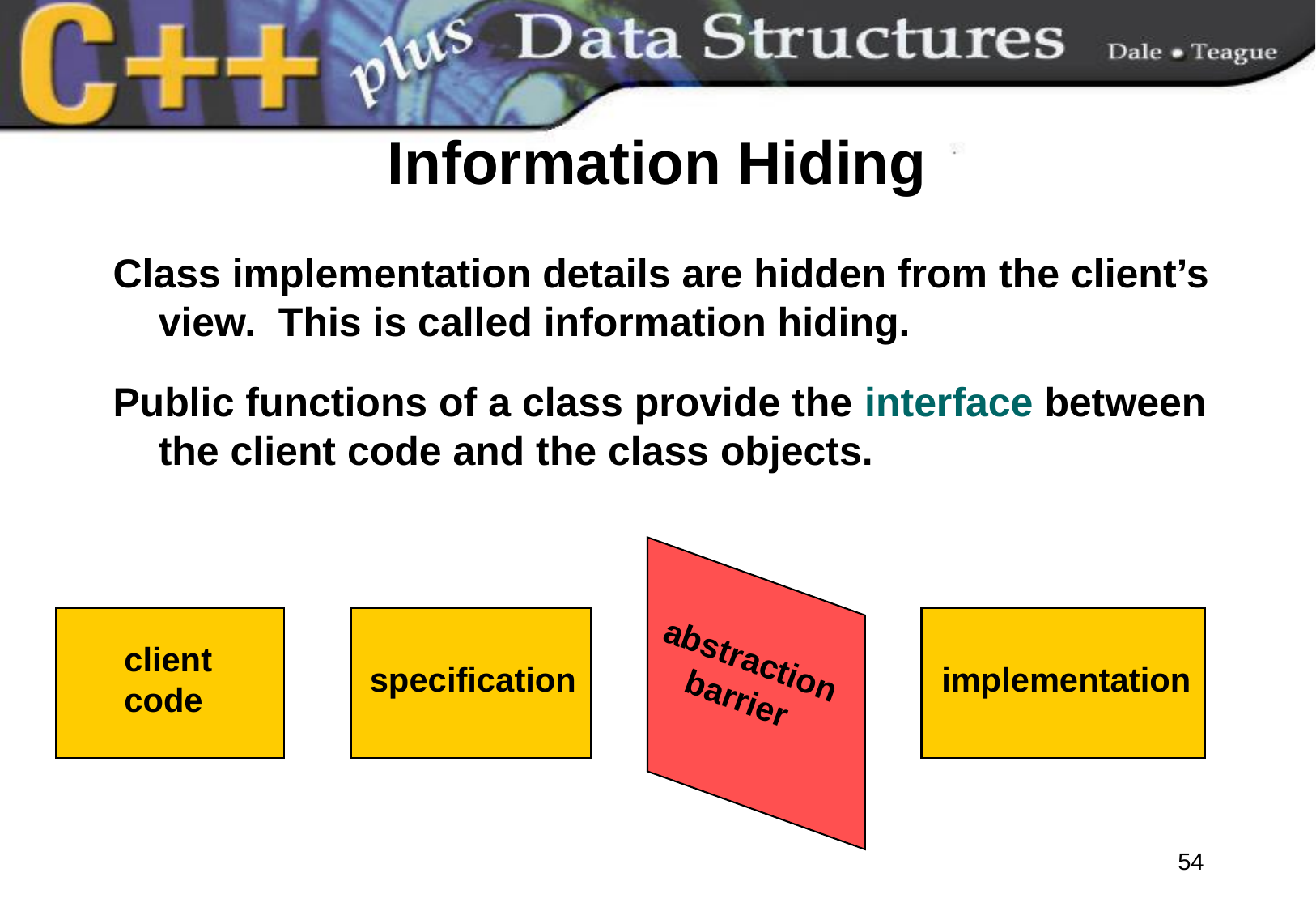

# Information Hiding
Class implementation details are hidden from the client’s view.  This is called information hiding.

Public functions of a class provide the interface between the client code and the class objects.

client
code
abstraction
    barrier
specification
implementation
54